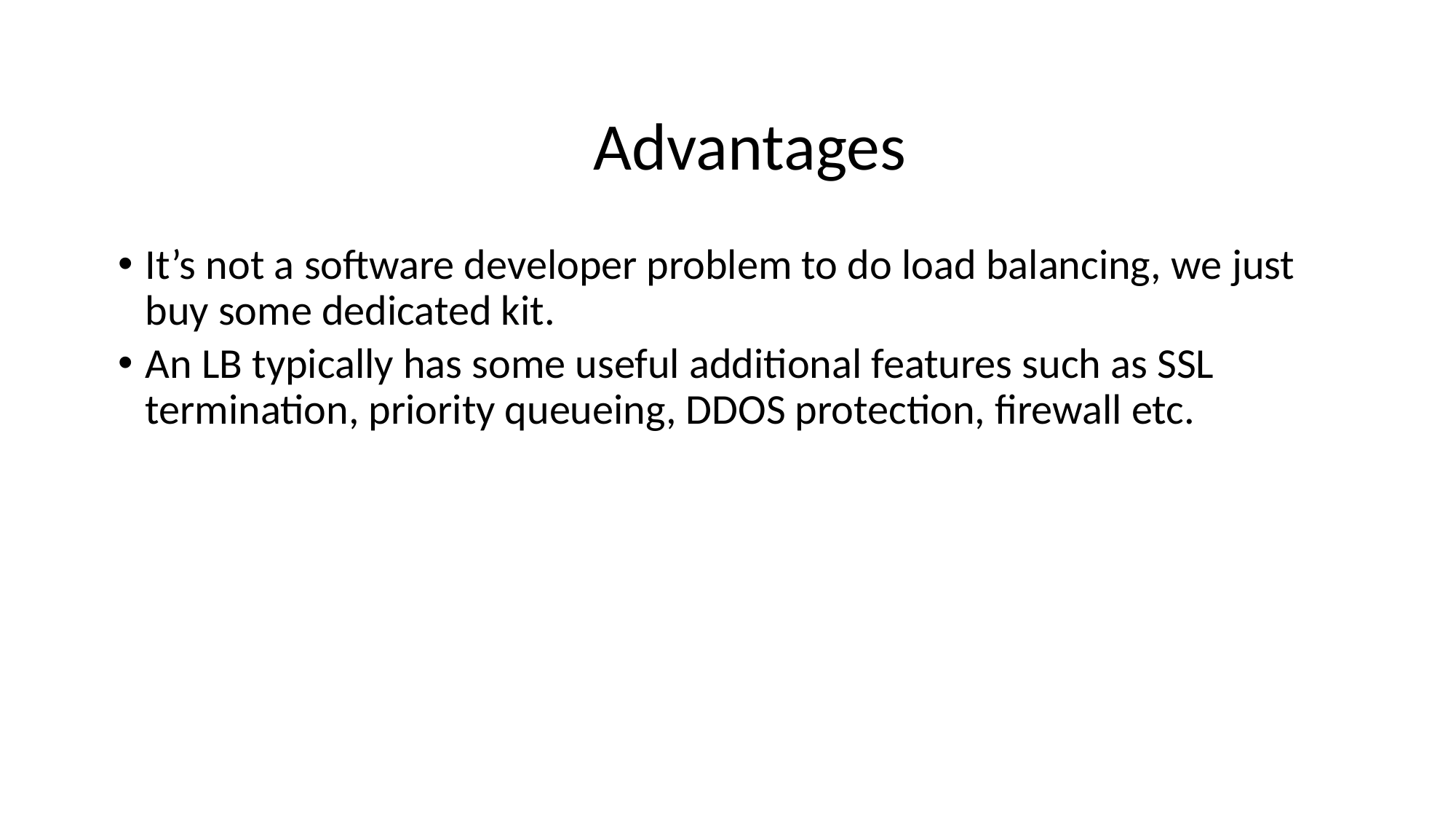

Advantages
It’s not a software developer problem to do load balancing, we just buy some dedicated kit.
An LB typically has some useful additional features such as SSL termination, priority queueing, DDOS protection, firewall etc.